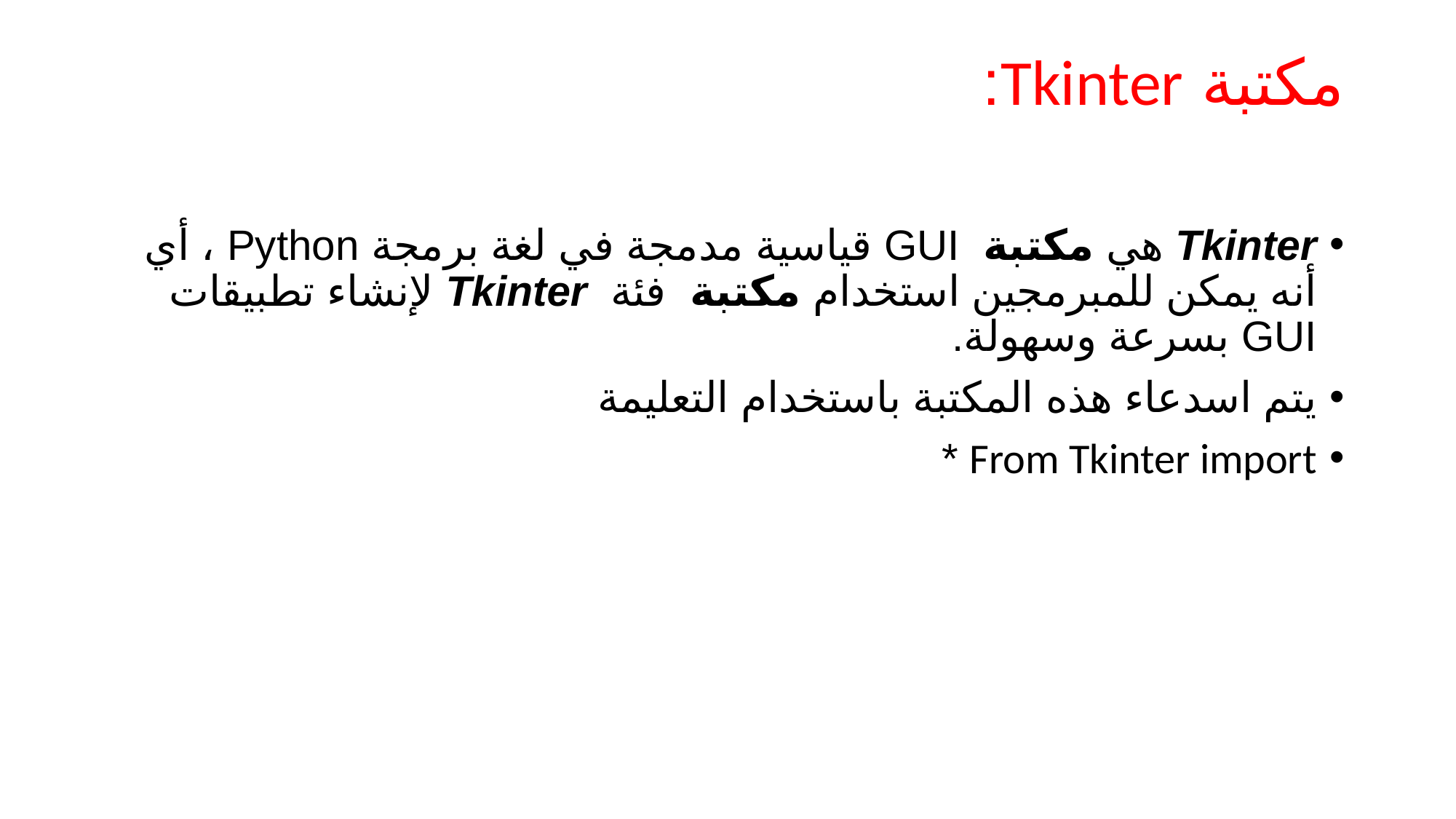

# مكتبة Tkinter:
Tkinter هي مكتبة  GUI قياسية مدمجة في لغة برمجة Python ، أي أنه يمكن للمبرمجين استخدام مكتبة  فئة  Tkinter لإنشاء تطبيقات GUI بسرعة وسهولة.
يتم اسدعاء هذه المكتبة باستخدام التعليمة
From Tkinter import *